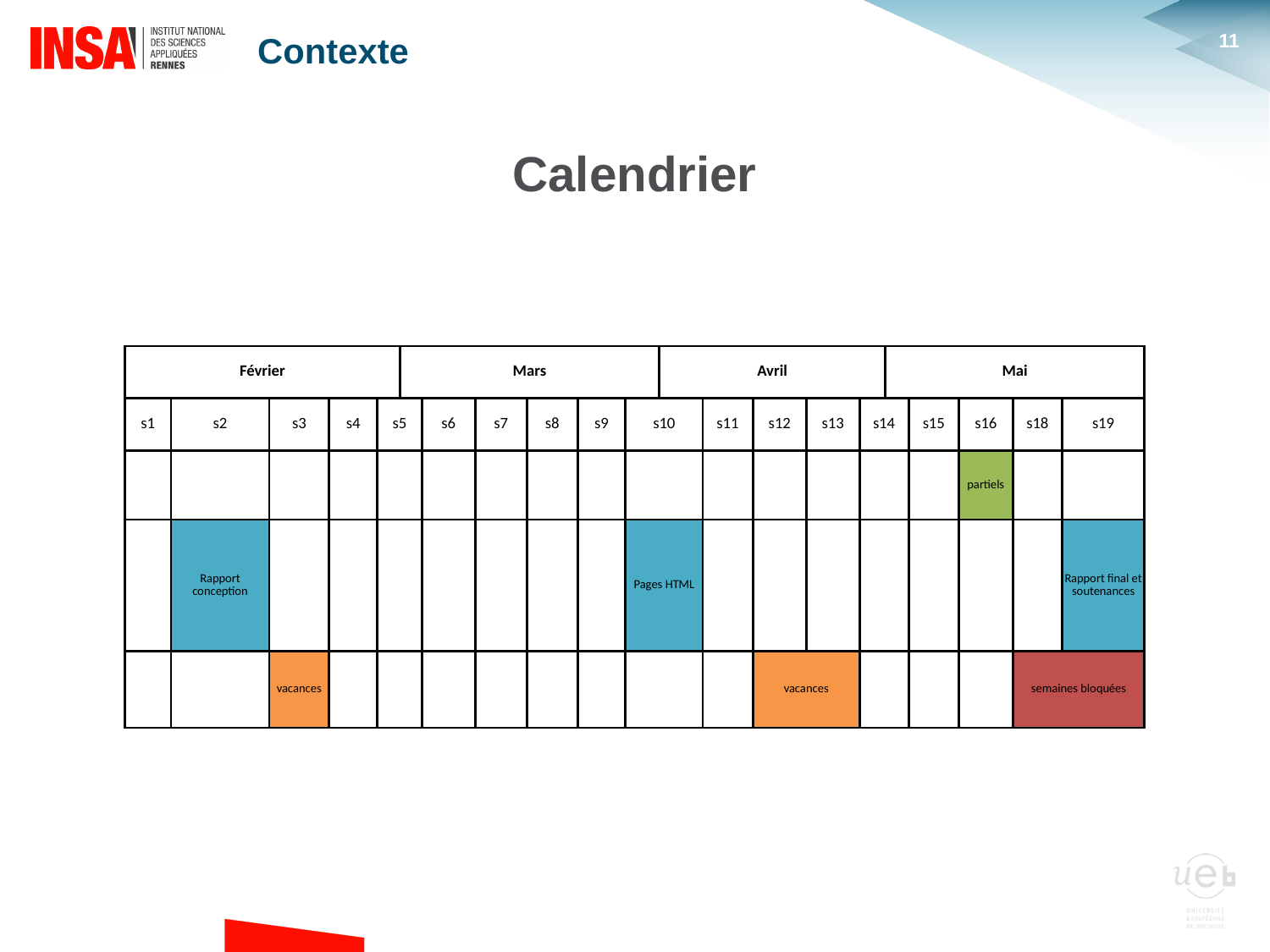

Contexte
Calendrier

| Février |  |  |  |  | Mars |  |  |  |  |  | Avril |  |  |  |  | Mai |  |  |  |  |
| --- | --- | --- | --- | --- | --- | --- | --- | --- | --- | --- | --- | --- | --- | --- | --- | --- | --- | --- | --- | --- |
| s1 | s2 | s3 | s4 | s5 |  | s6 | s7 | s8 | s9 | s10 |  | s11 | s12 | s13 | s14 |  | s15 | s16 | s18 | s19 |
|  |  |  |  |  |  |  |  |  |  |  |  |  |  |  |  |  |  | partiels |  |  |
|  | Rapport conception |  |  |  |  |  |  |  |  | Pages HTML |  |  |  |  |  |  |  |  |  | Rapport final et soutenances |
|  |  | vacances |  |  |  |  |  |  |  |  |  |  | vacances |  |  |  |  |  | semaines bloquées |  |